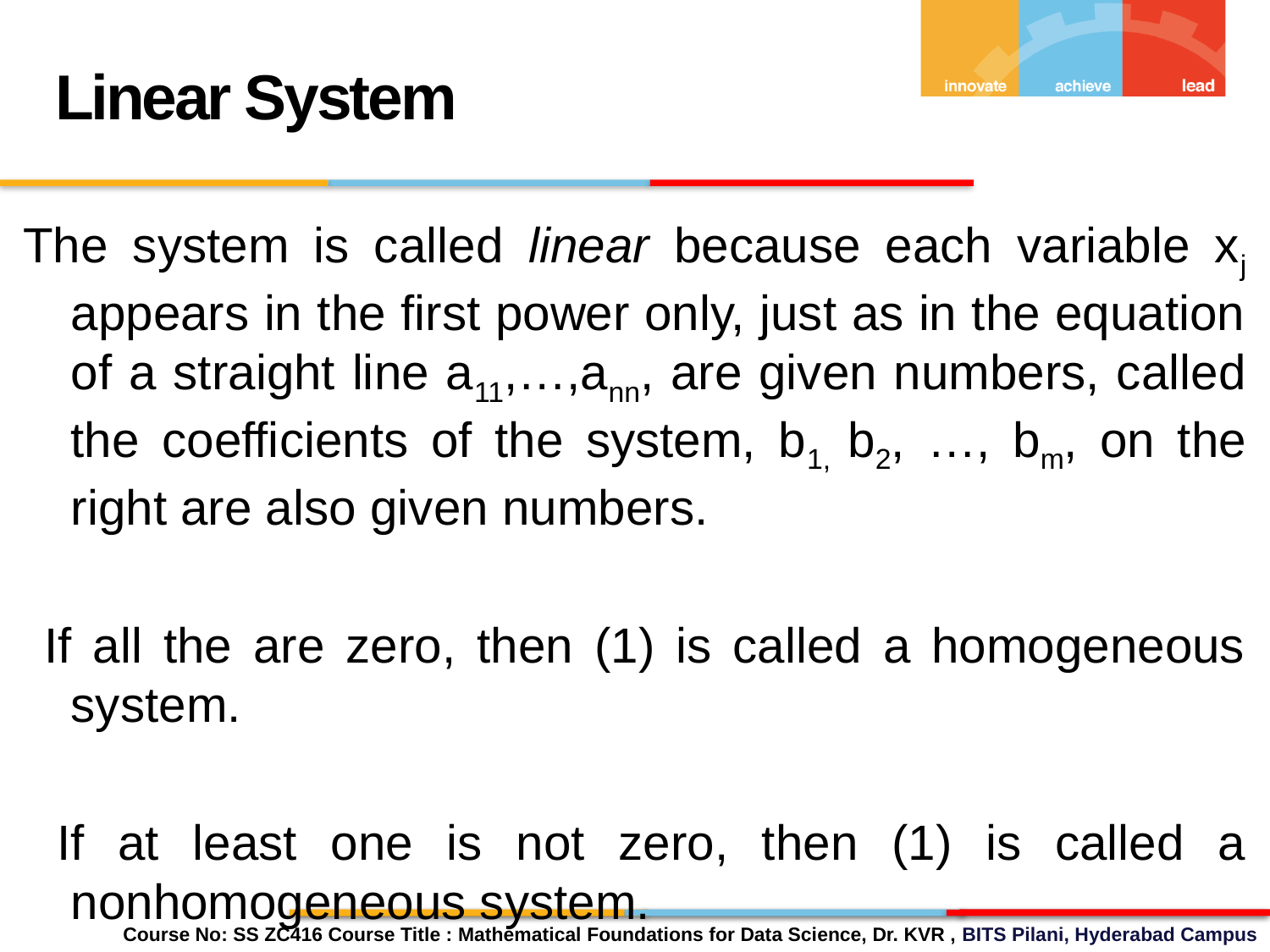

Linear System
The system is called linear because each variable xj appears in the first power only, just as in the equation of a straight line a11,…,ann, are given numbers, called the coefficients of the system, b1, b2, …, bm, on the right are also given numbers.

 If all the are zero, then (1) is called a homogeneous system.

 If at least one is not zero, then (1) is called a nonhomogeneous system.